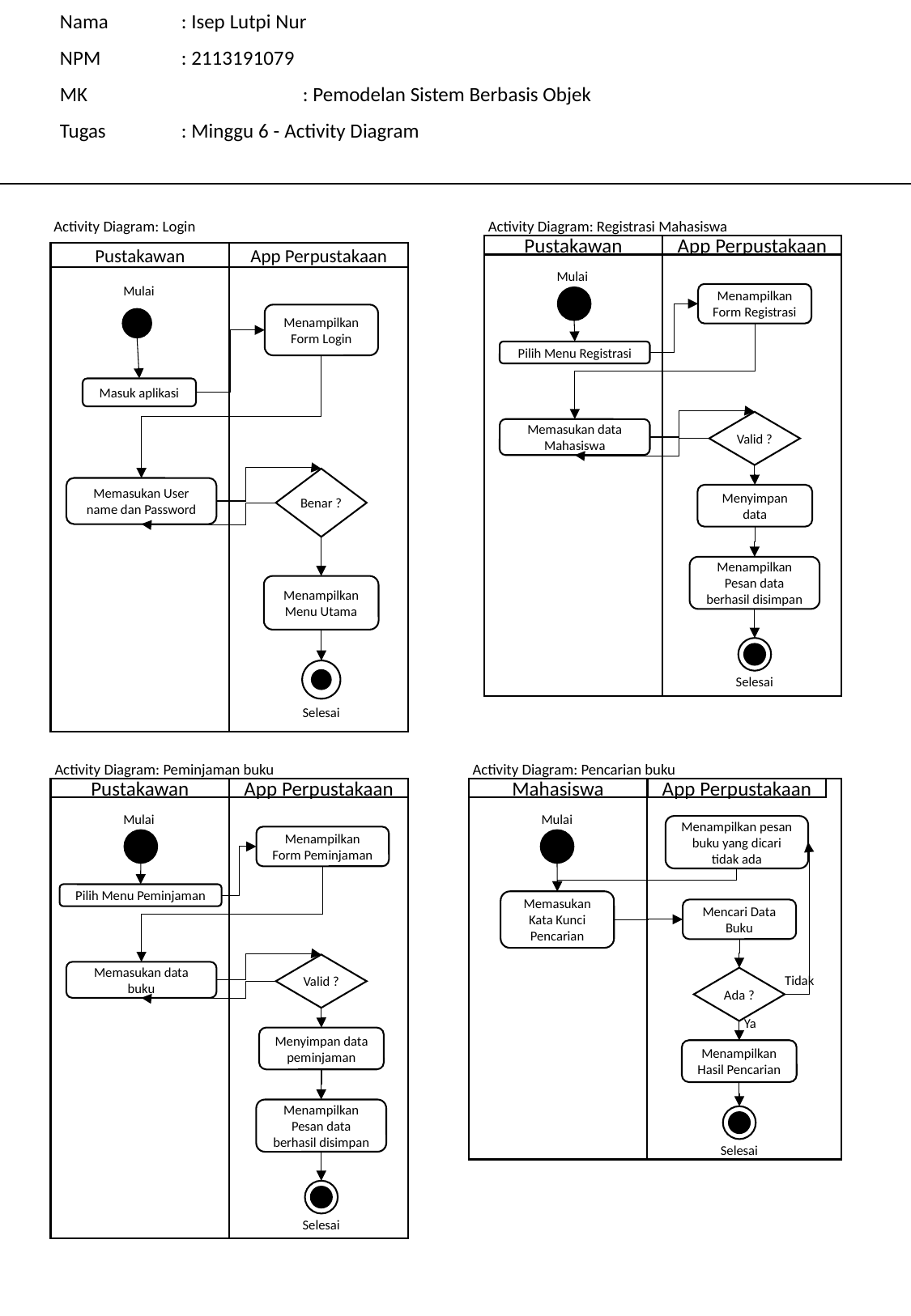

Nama	: Isep Lutpi Nur
NPM	: 2113191079
MK		: Pemodelan Sistem Berbasis Objek
Tugas 	: Minggu 6 - Activity Diagram

Activity Diagram: Login

Pustakawan

App Perpustakaan

Selesai
Mulai

Menampilkan Form Login
Masuk aplikasi
Benar ?
Memasukan User name dan Password
Menampilkan Menu Utama
Activity Diagram: Registrasi Mahasiswa

App Perpustakaan

Pustakawan
Mulai

Menampilkan Form Registrasi
Pilih Menu Registrasi
Valid ?
Memasukan data Mahasiswa
Menyimpan data
Menampilkan Pesan data berhasil disimpan

Selesai
Activity Diagram: Peminjaman buku

App Perpustakaan

Pustakawan
Mulai

Menampilkan Form Peminjaman
Pilih Menu Peminjaman
Valid ?
Memasukan data buku
Menyimpan data peminjaman
Menampilkan Pesan data berhasil disimpan

Selesai
Activity Diagram: Pencarian buku

Mahasiswa

App Perpustakaan
Mulai

Menampilkan pesan buku yang dicari tidak ada
Memasukan Kata Kunci Pencarian
Mencari Data Buku
Tidak
Ada ?
Ya
Menampilkan Hasil Pencarian

Selesai